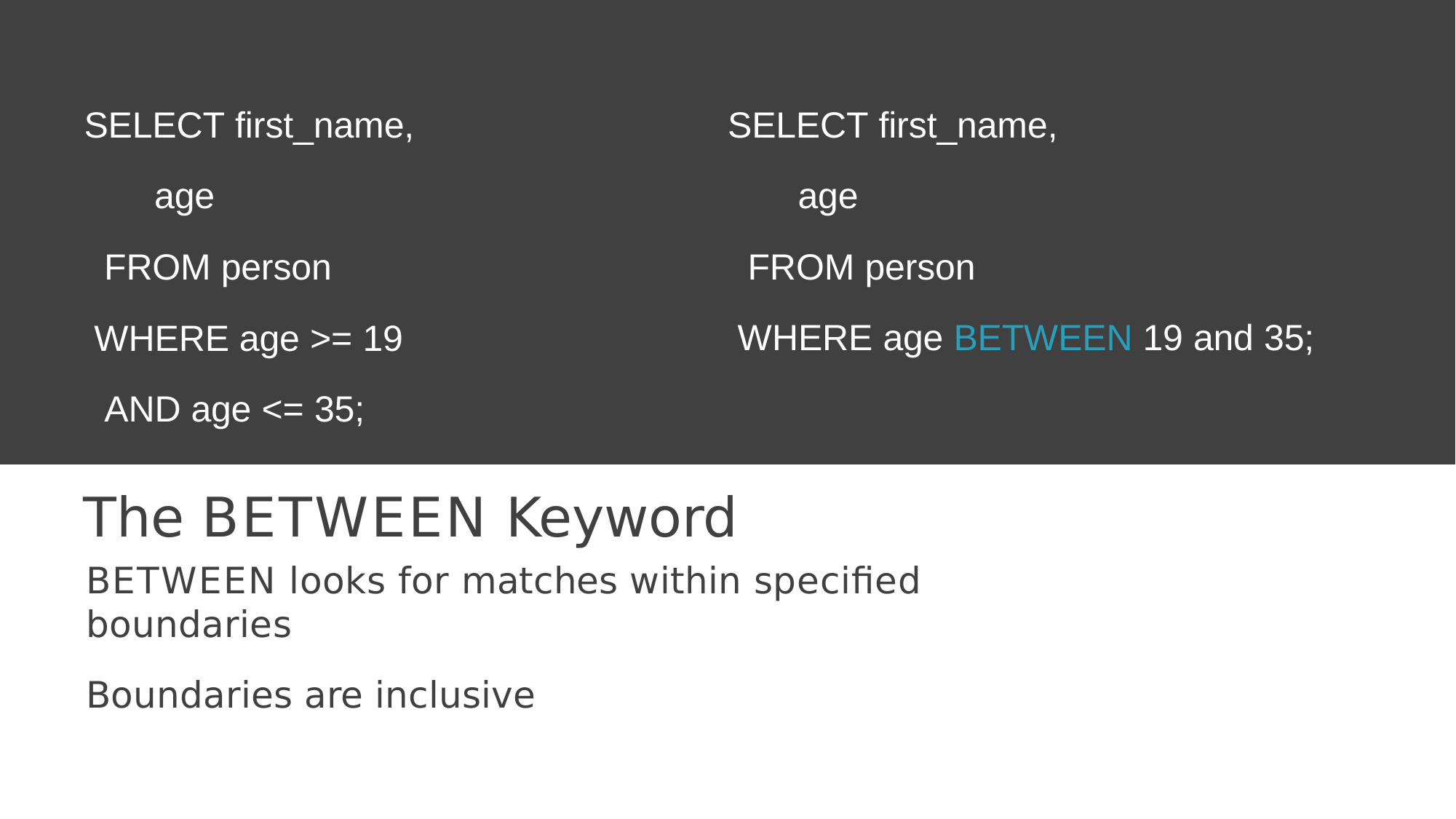

# SELECT first_name,
age
FROM person  WHERE age >= 19  AND age <= 35;
SELECT first_name,
age
FROM person
WHERE age BETWEEN 19 and 35;
The BETWEEN Keyword
BETWEEN looks for matches within specified boundaries
Boundaries are inclusive
25